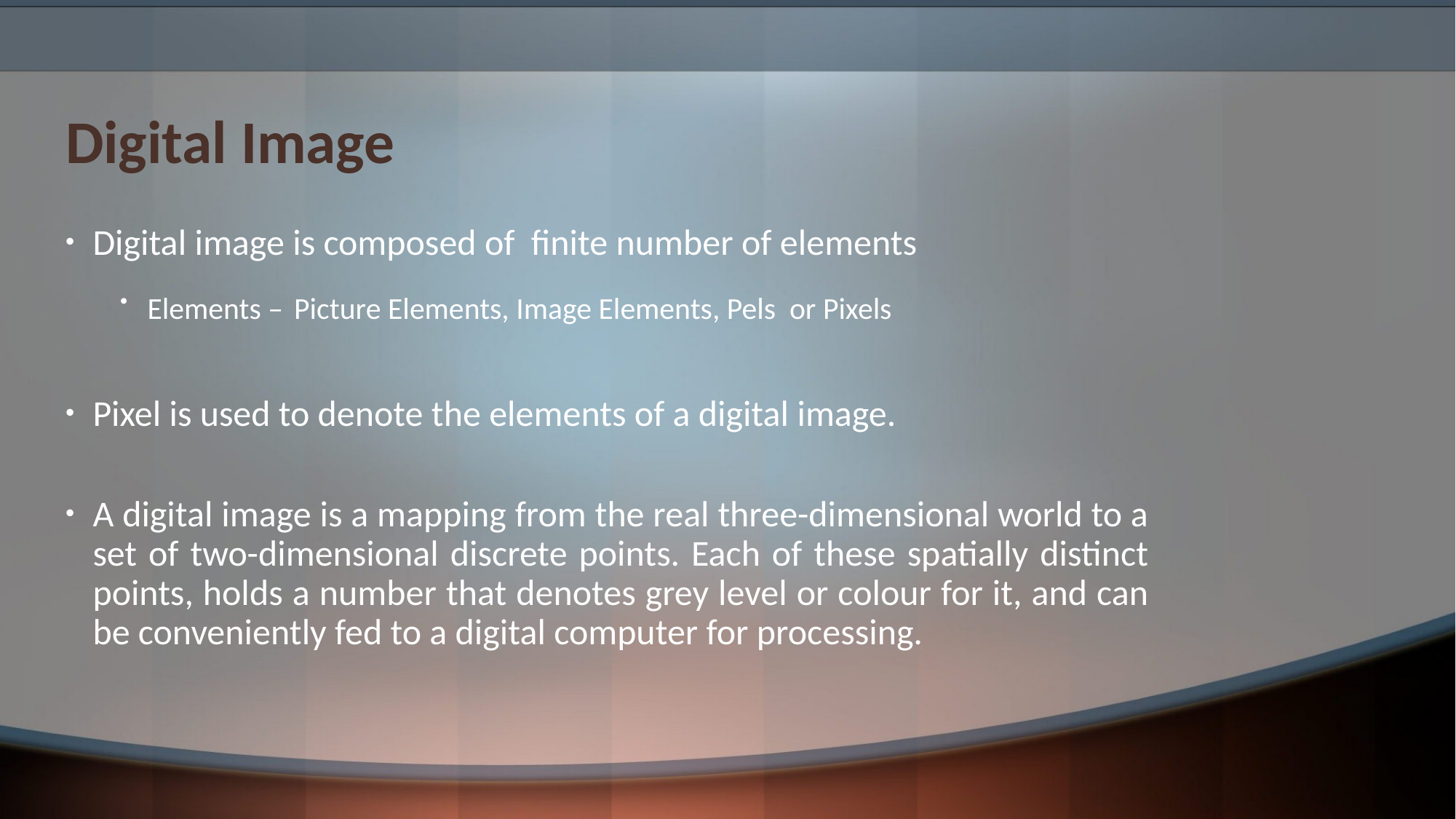

# Digital Image
Digital image is composed of  finite number of elements
Elements – Picture Elements, Image Elements, Pels  or Pixels

Pixel is used to denote the elements of a digital image.

A digital image is a mapping from the real three-dimensional world to a set of two-dimensional discrete points. Each of these spatially distinct points, holds a number that denotes grey level or colour for it, and can be conveniently fed to a digital computer for processing.